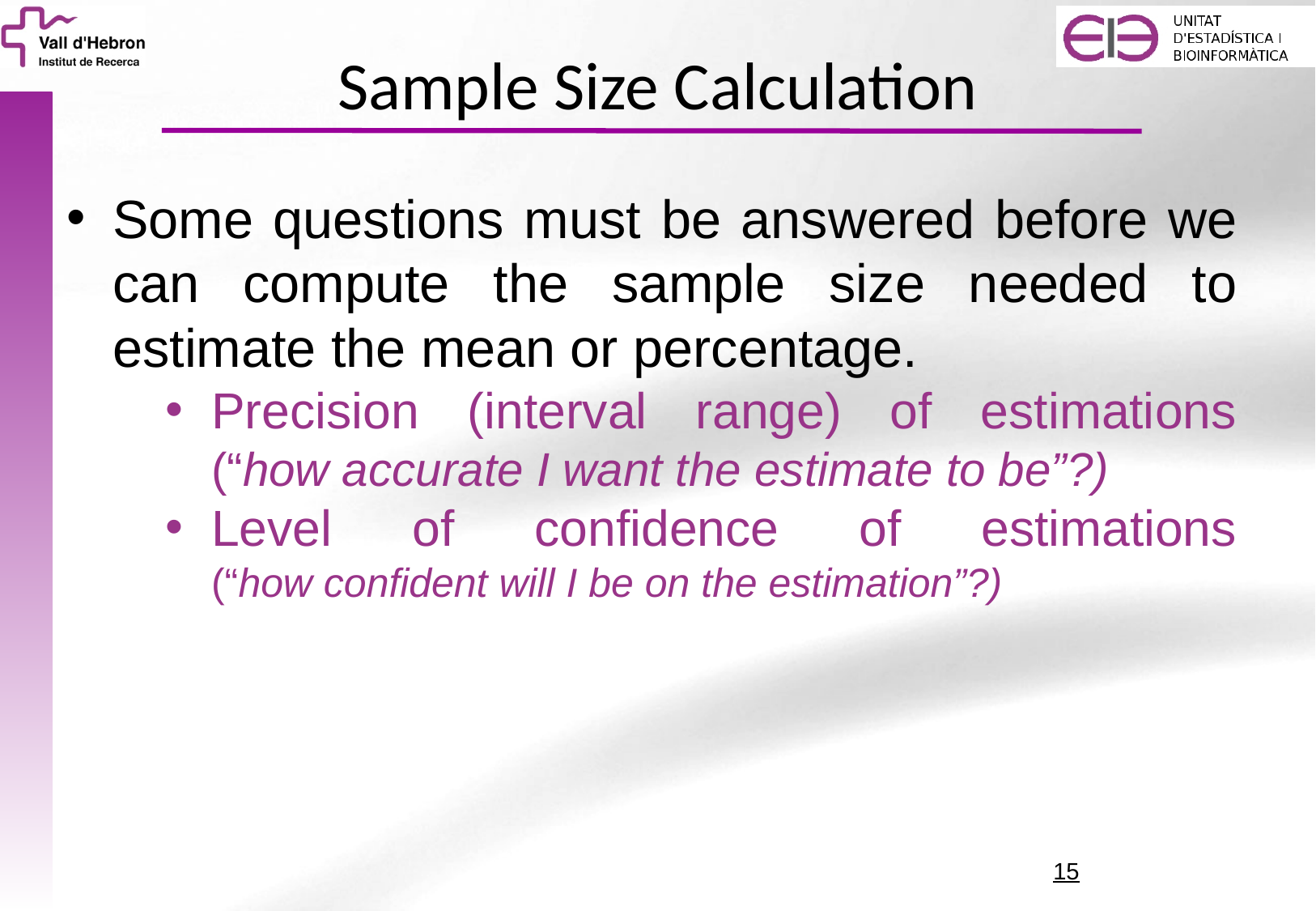

# Sample Size Calculation
Some questions must be answered before we can compute the sample size needed to estimate the mean or percentage.
Precision (interval range) of estimations
(“how accurate I want the estimate to be”?)
Level of confidence of estimations
(“how confident will I be on the estimation”?)
15